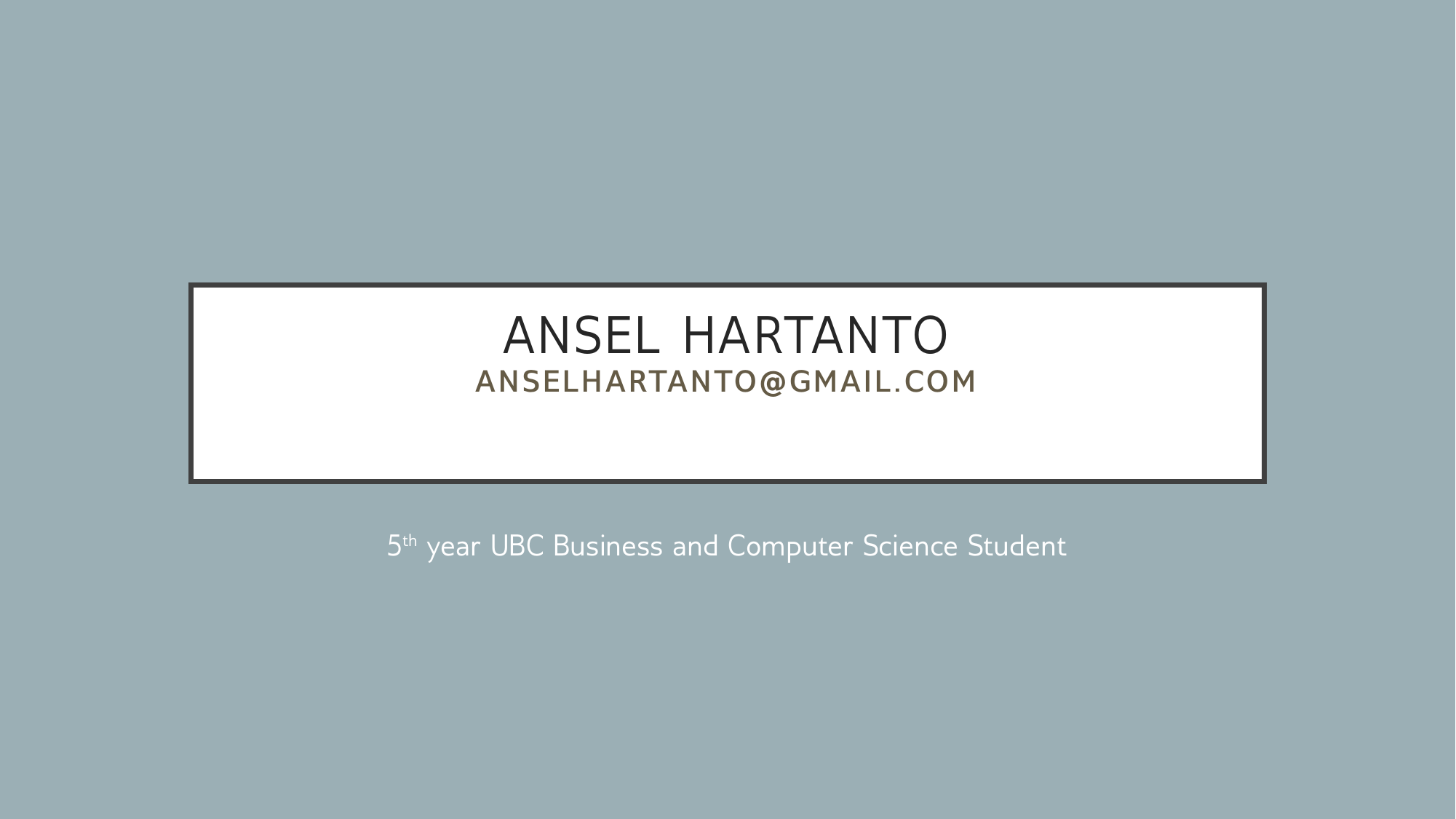

# Ansel Hartanto anselhartanto@gmail.com
5th year UBC Business and Computer Science Student